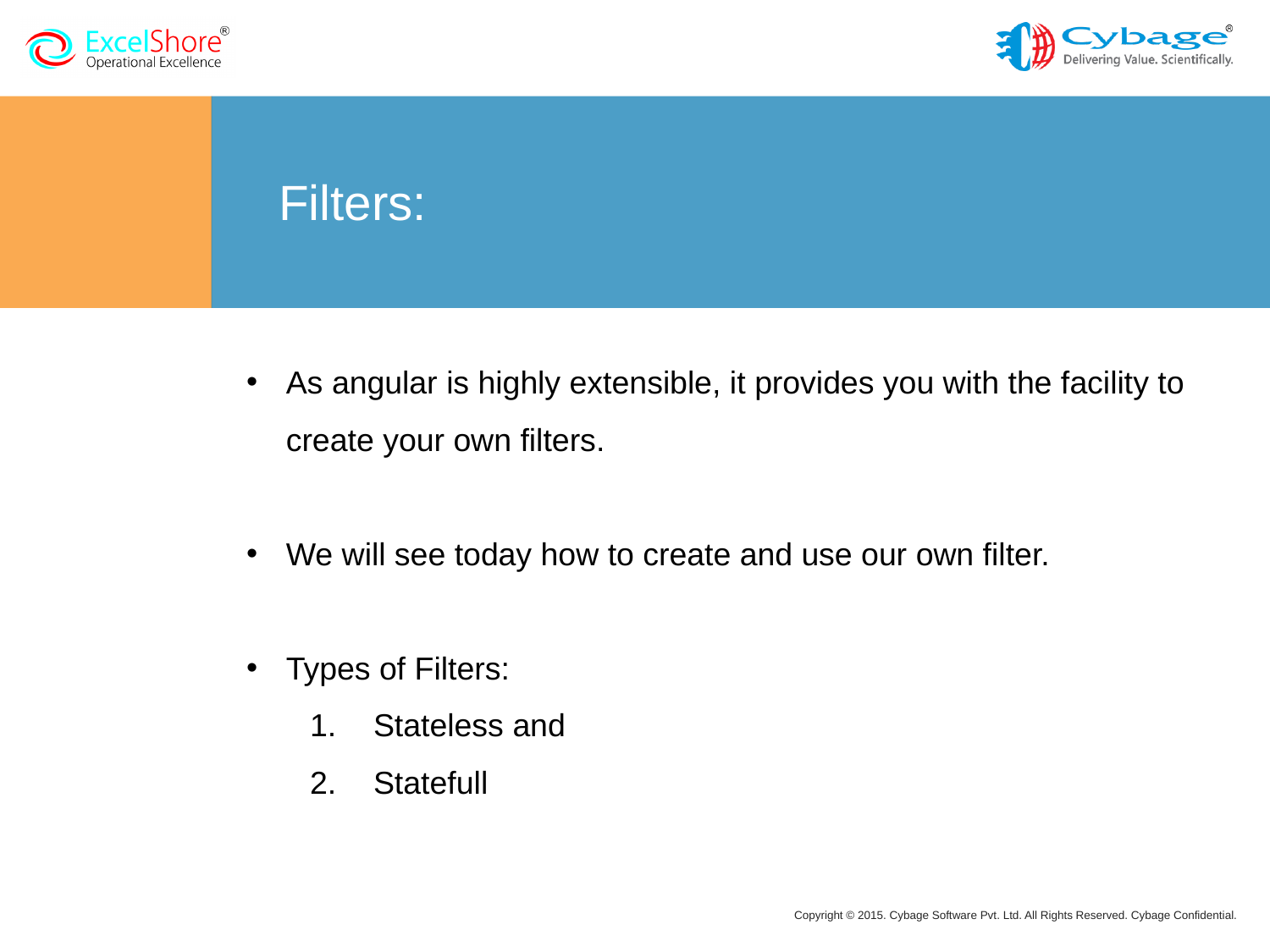

# Filters:
As angular is highly extensible, it provides you with the facility to create your own filters.

We will see today how to create and use our own filter.

Types of Filters:
Stateless and
Statefull